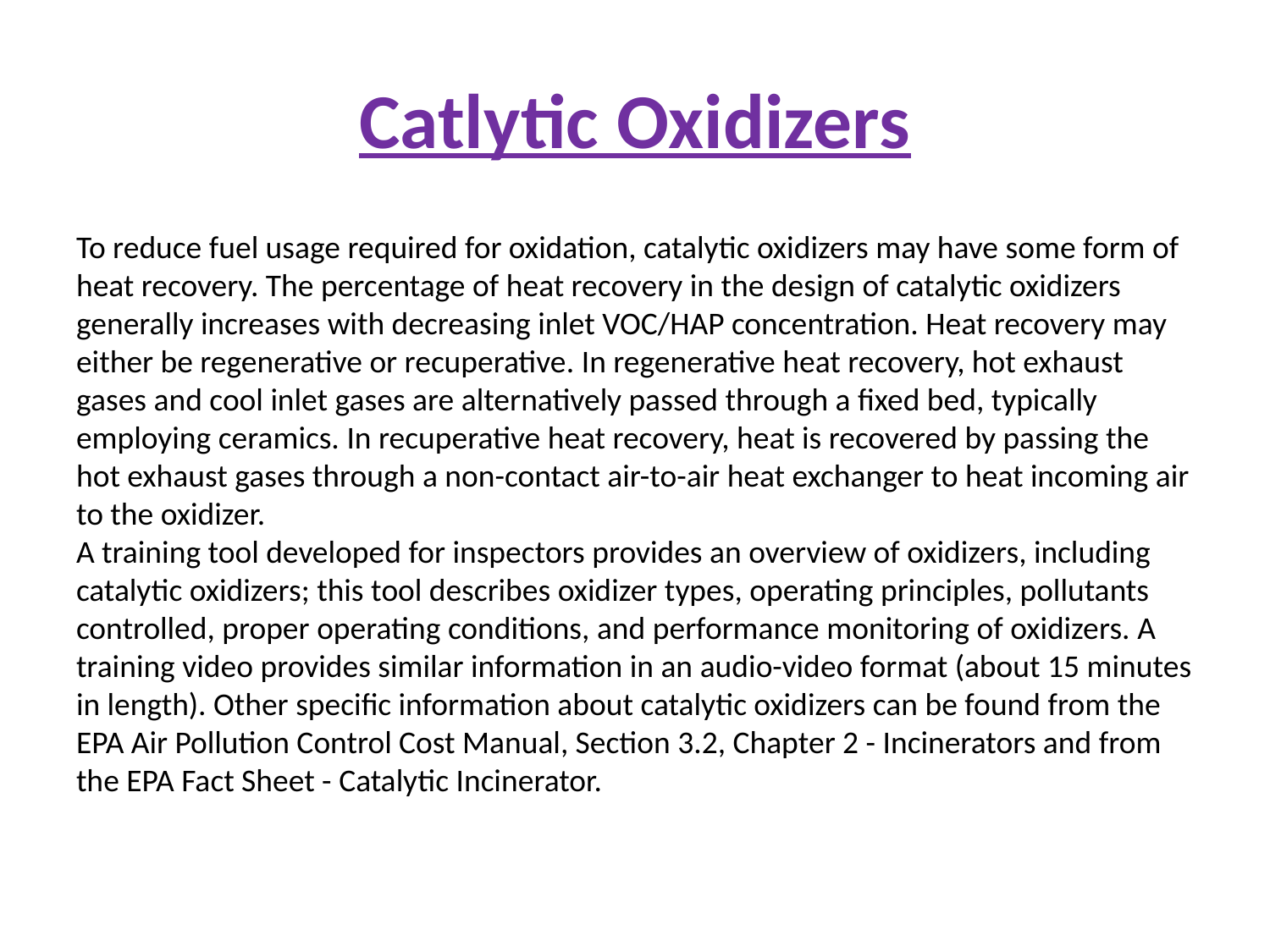

# Catlytic Oxidizers
To reduce fuel usage required for oxidation, catalytic oxidizers may have some form of heat recovery. The percentage of heat recovery in the design of catalytic oxidizers generally increases with decreasing inlet VOC/HAP concentration. Heat recovery may either be regenerative or recuperative. In regenerative heat recovery, hot exhaust gases and cool inlet gases are alternatively passed through a fixed bed, typically employing ceramics. In recuperative heat recovery, heat is recovered by passing the hot exhaust gases through a non-contact air-to-air heat exchanger to heat incoming air to the oxidizer.
A training tool developed for inspectors provides an overview of oxidizers, including catalytic oxidizers; this tool describes oxidizer types, operating principles, pollutants controlled, proper operating conditions, and performance monitoring of oxidizers. A training video provides similar information in an audio-video format (about 15 minutes in length). Other specific information about catalytic oxidizers can be found from the EPA Air Pollution Control Cost Manual, Section 3.2, Chapter 2 - Incinerators and from the EPA Fact Sheet - Catalytic Incinerator.